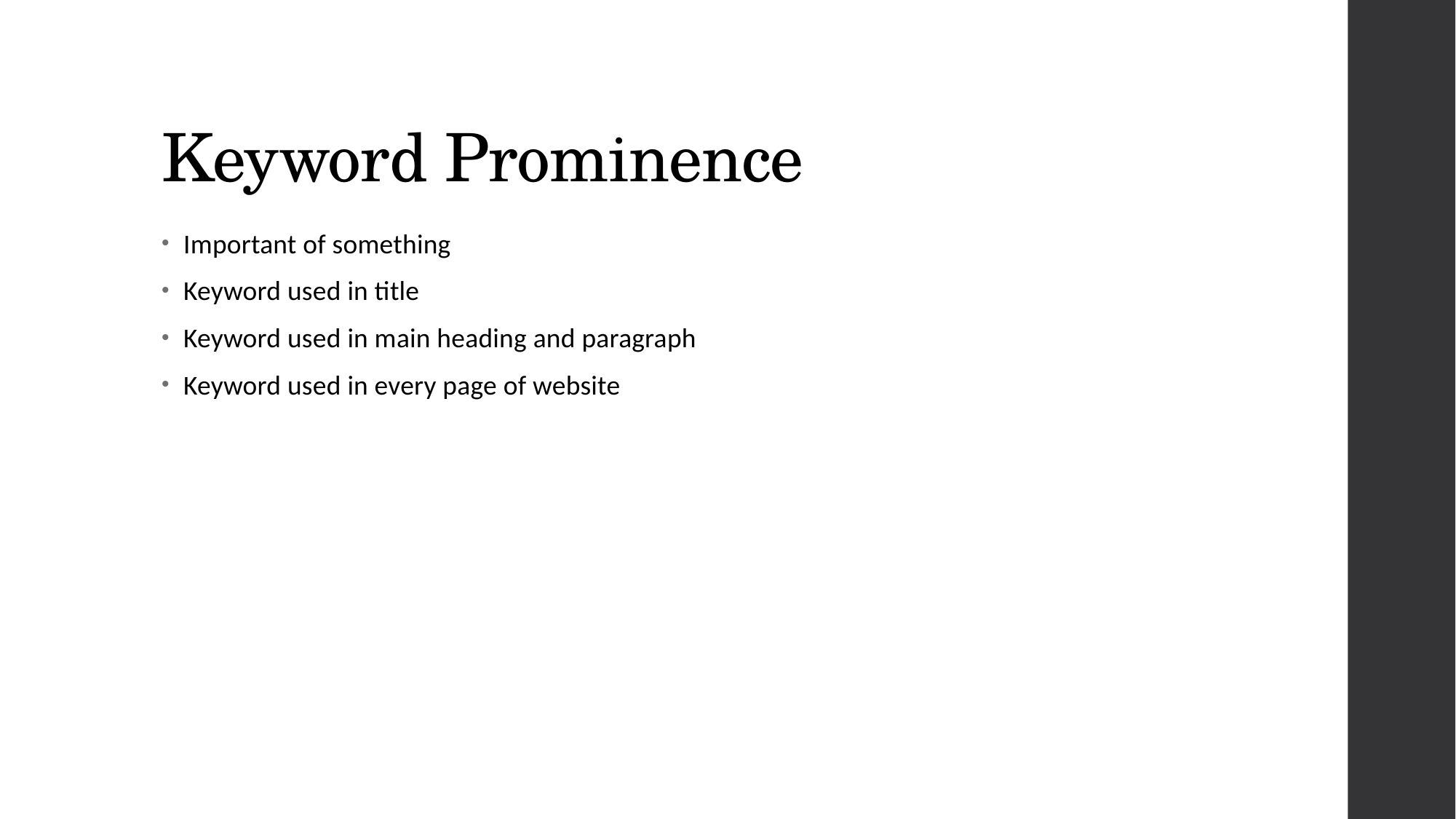

# Keyword Prominence
Important of something
Keyword used in title
Keyword used in main heading and paragraph
Keyword used in every page of website